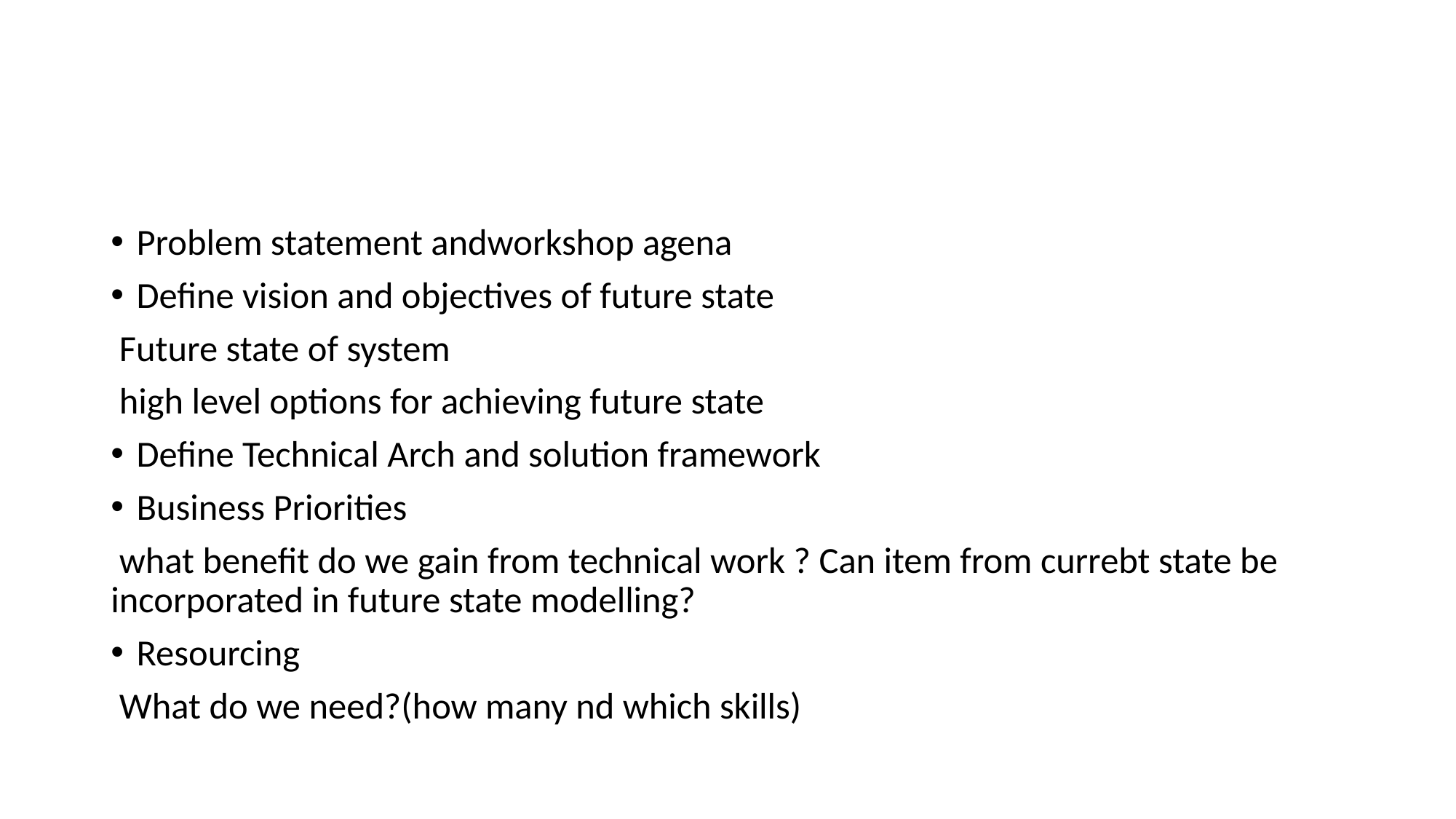

#
Problem statement andworkshop agena
Define vision and objectives of future state
 Future state of system
 high level options for achieving future state
Define Technical Arch and solution framework
Business Priorities
 what benefit do we gain from technical work ? Can item from currebt state be incorporated in future state modelling?
Resourcing
 What do we need?(how many nd which skills)